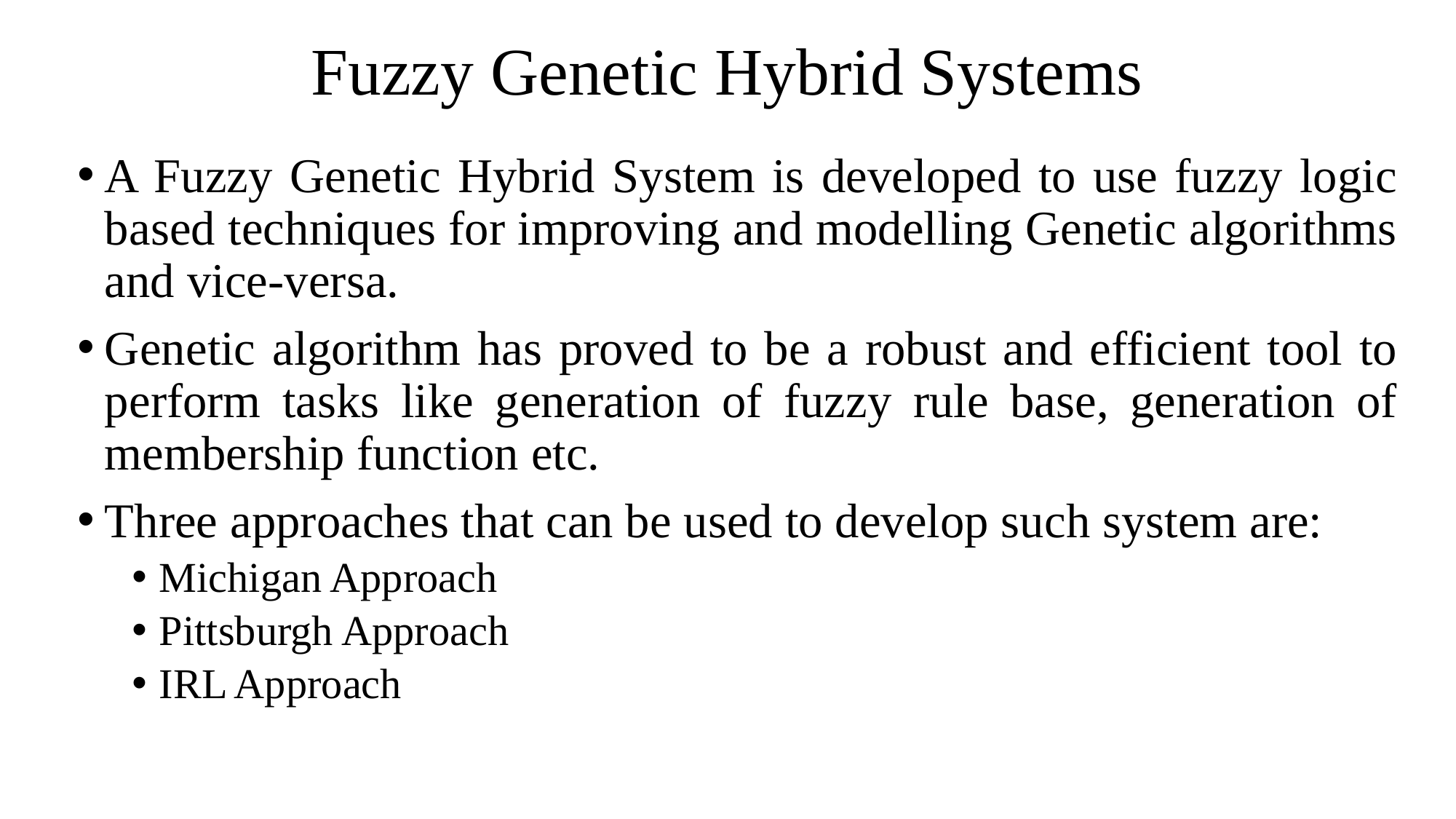

# Fuzzy Genetic Hybrid Systems
A Fuzzy Genetic Hybrid System is developed to use fuzzy logic based techniques for improving and modelling Genetic algorithms and vice-versa.
Genetic algorithm has proved to be a robust and efficient tool to perform tasks like generation of fuzzy rule base, generation of membership function etc.
Three approaches that can be used to develop such system are:
Michigan Approach
Pittsburgh Approach
IRL Approach